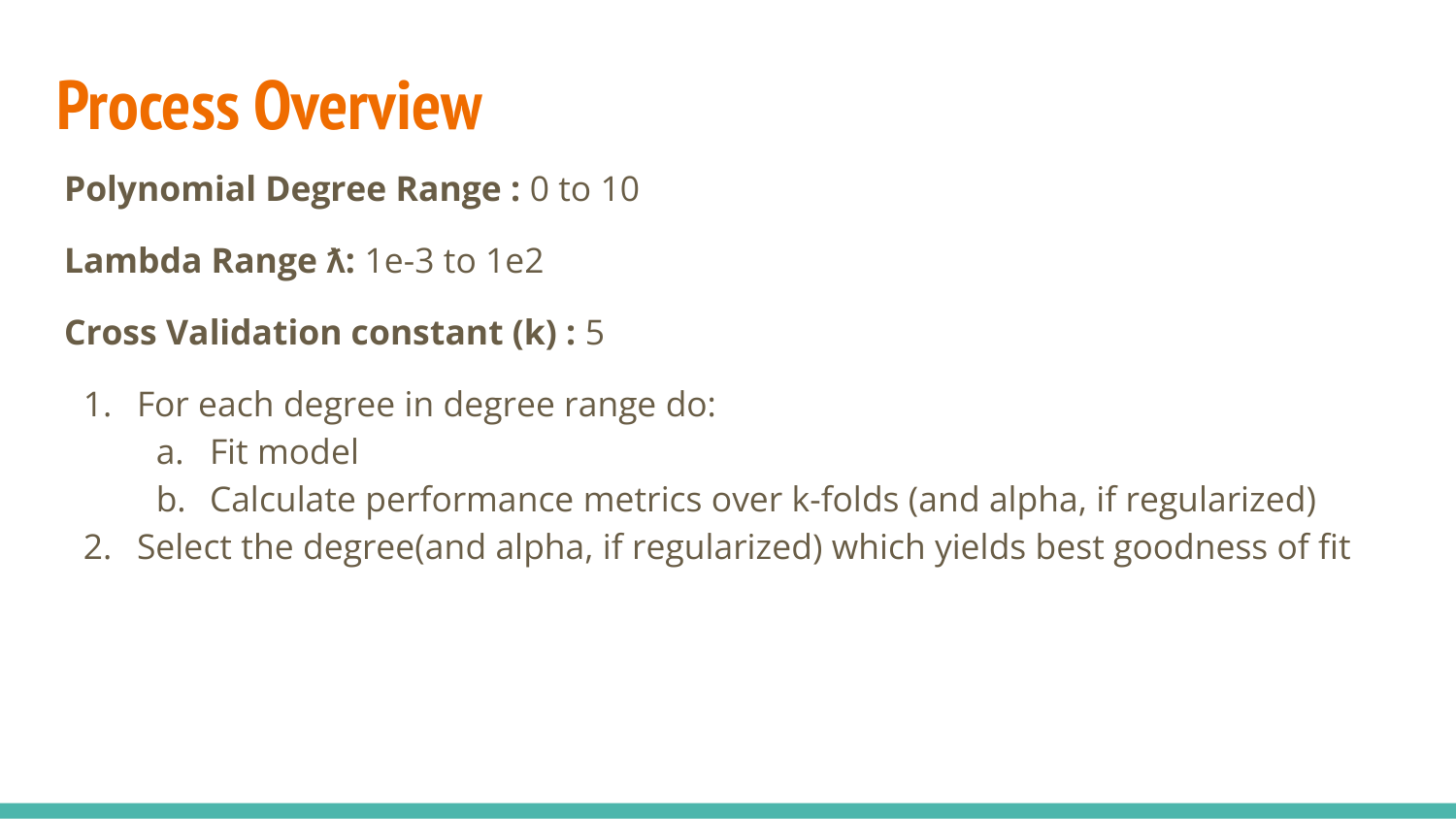

# Process Overview
Polynomial Degree Range : 0 to 10
Lambda Range ƛ: 1e-3 to 1e2
Cross Validation constant (k) : 5
For each degree in degree range do:
Fit model
Calculate performance metrics over k-folds (and alpha, if regularized)
Select the degree(and alpha, if regularized) which yields best goodness of fit